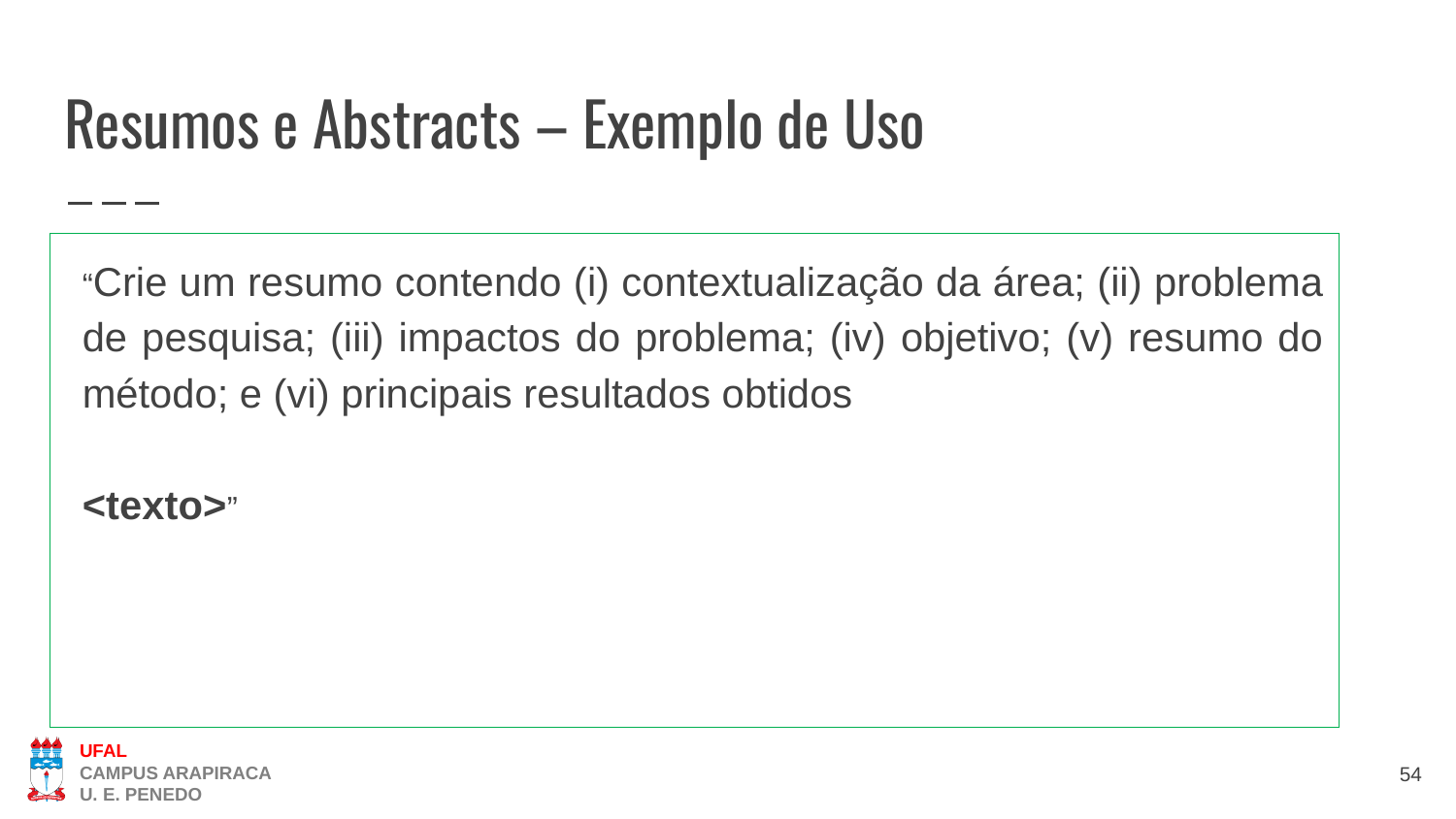

# Resumos e Abstracts – Exemplo de Uso
“Crie um resumo contendo (i) contextualização da área; (ii) problema de pesquisa; (iii) impactos do problema; (iv) objetivo; (v) resumo do método; e (vi) principais resultados obtidos

<texto>”

54